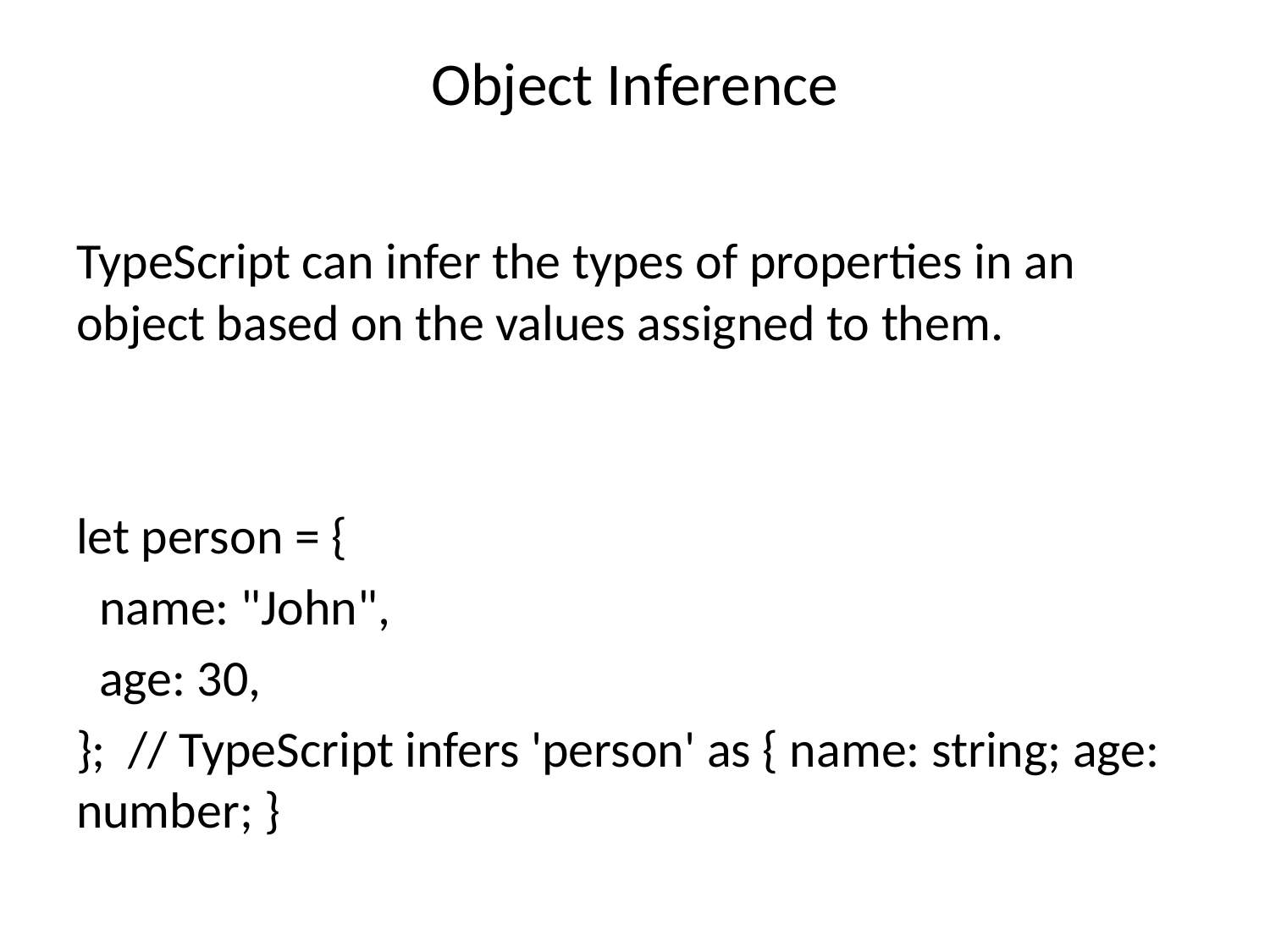

# Object Inference
TypeScript can infer the types of properties in an object based on the values assigned to them.

let person = {
  name: "John",
  age: 30,
};  // TypeScript infers 'person' as { name: string; age: number; }